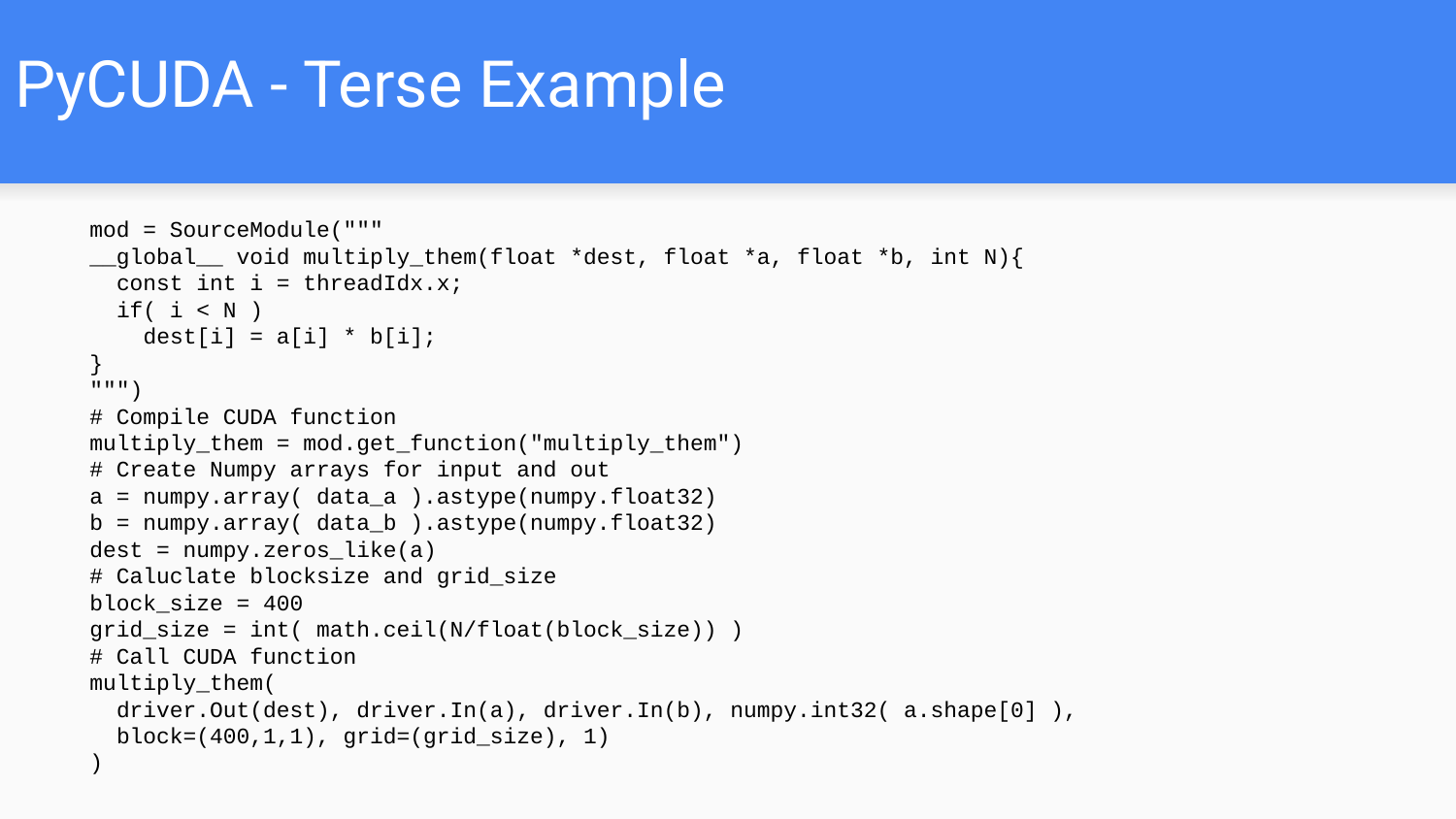

# PyCUDA - Terse Example
mod = SourceModule("""
__global__ void multiply_them(float *dest, float *a, float *b, int N){
  const int i = threadIdx.x;
  if( i < N )
    dest[i] = a[i] * b[i];
}
""")
# Compile CUDA function
multiply_them = mod.get_function("multiply_them")
# Create Numpy arrays for input and out
a = numpy.array( data_a ).astype(numpy.float32)
b = numpy.array( data_b ).astype(numpy.float32)
dest = numpy.zeros_like(a)
# Caluclate blocksize and grid_size
block_size = 400
grid_size = int( math.ceil(N/float(block_size)) )
# Call CUDA function
multiply_them(
  driver.Out(dest), driver.In(a), driver.In(b), numpy.int32( a.shape[0] ),
  block=(400,1,1), grid=(grid_size), 1)
)